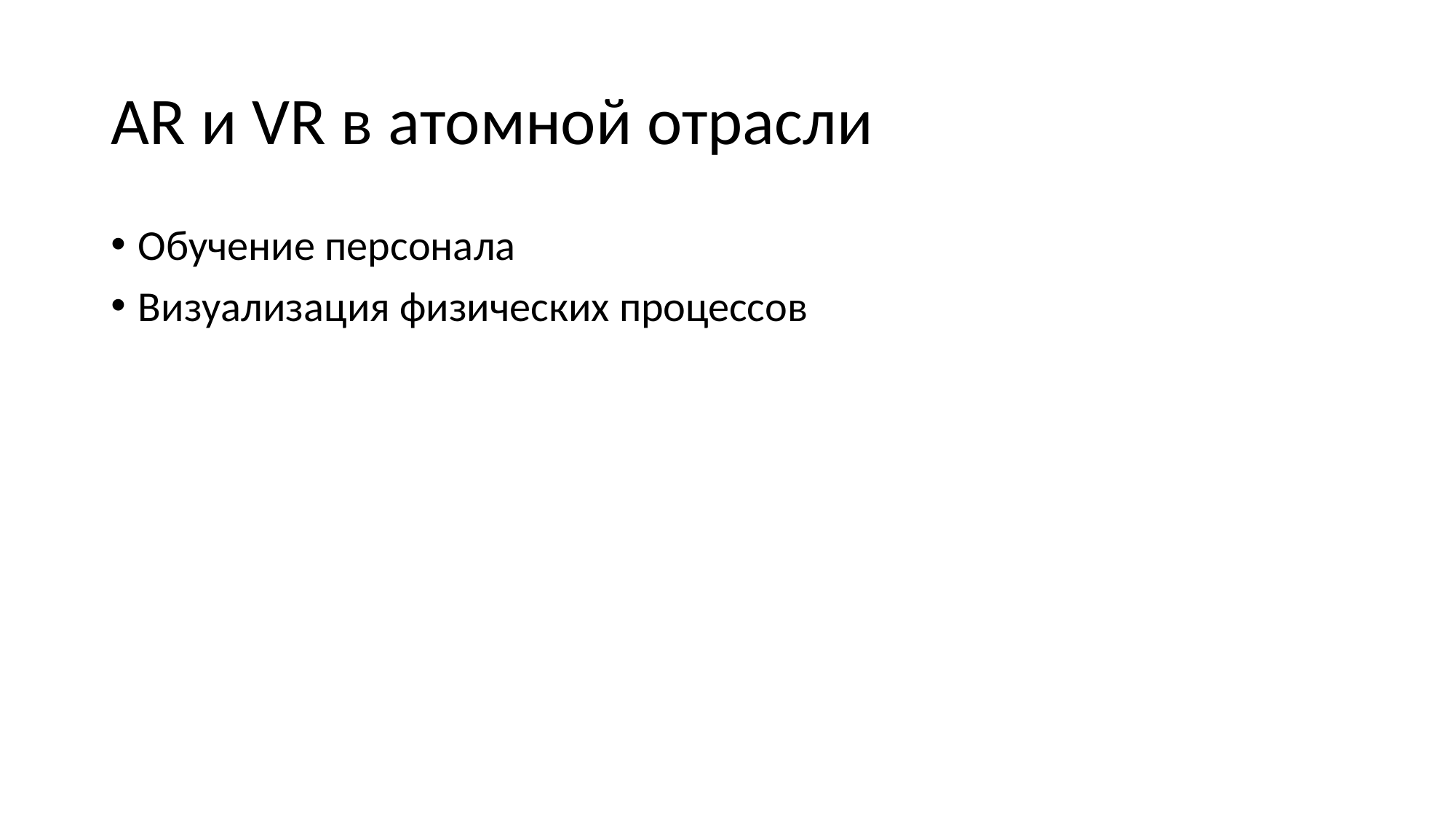

# AR и VR в атомной отрасли
Обучение персонала
Визуализация физических процессов